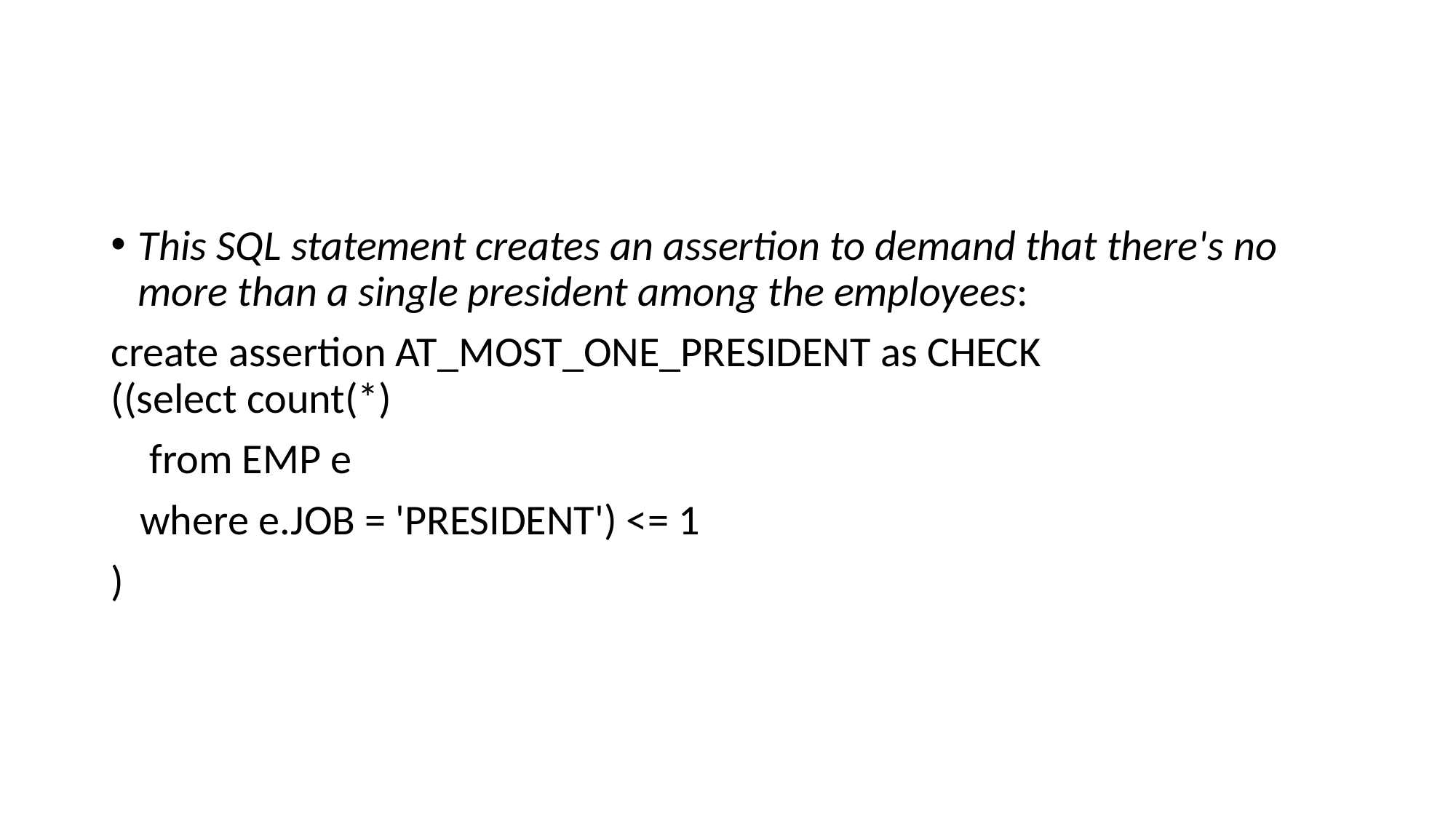

#
This SQL statement creates an assertion to demand that there's no more than a single president among the employees:
create assertion AT_MOST_ONE_PRESIDENT as CHECK
((select count(*)
    from EMP e
   where e.JOB = 'PRESIDENT') <= 1
)